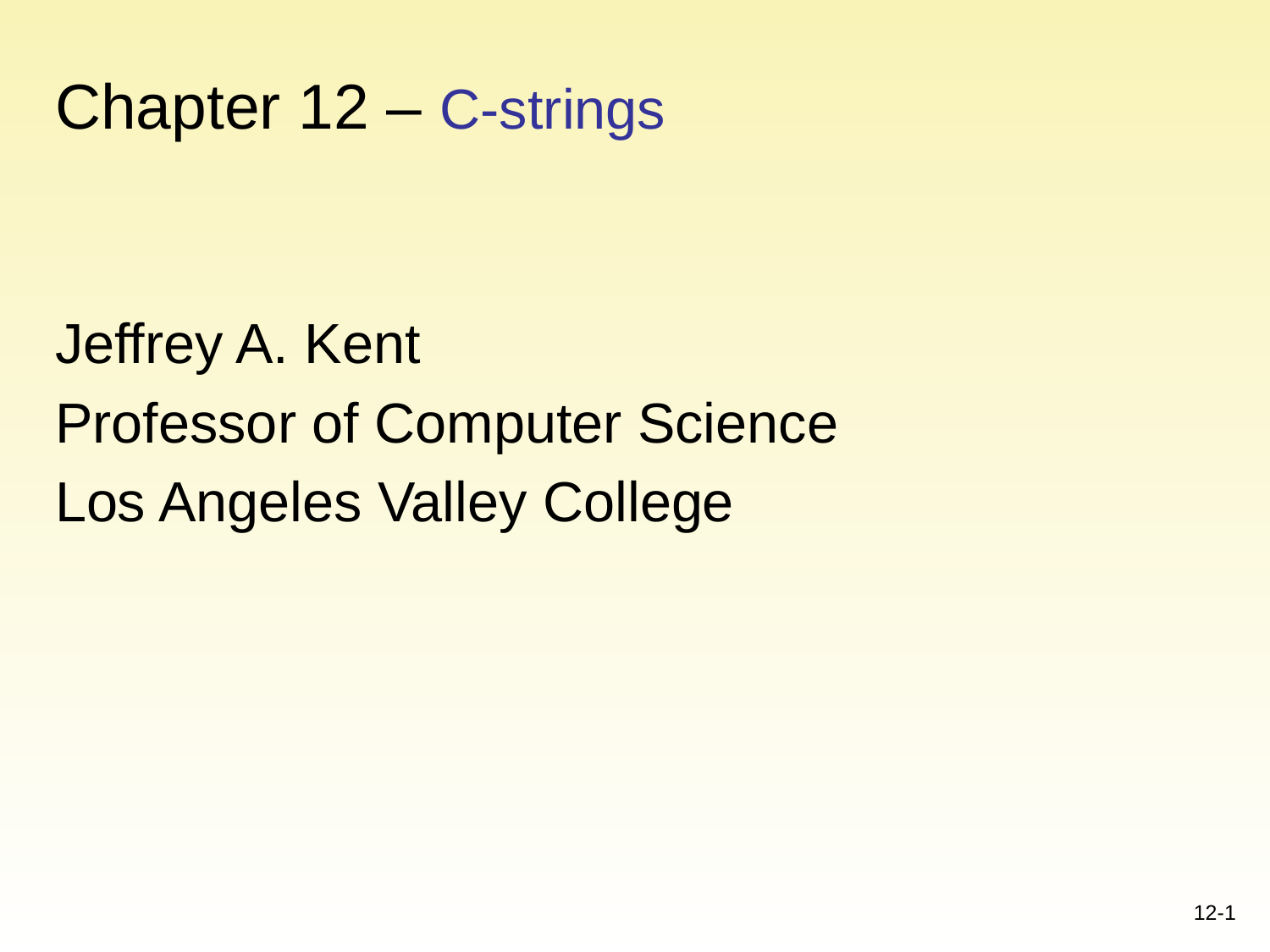

# Chapter 12 – C-strings

Jeffrey A. Kent
Professor of Computer Science
Los Angeles Valley College
12-1